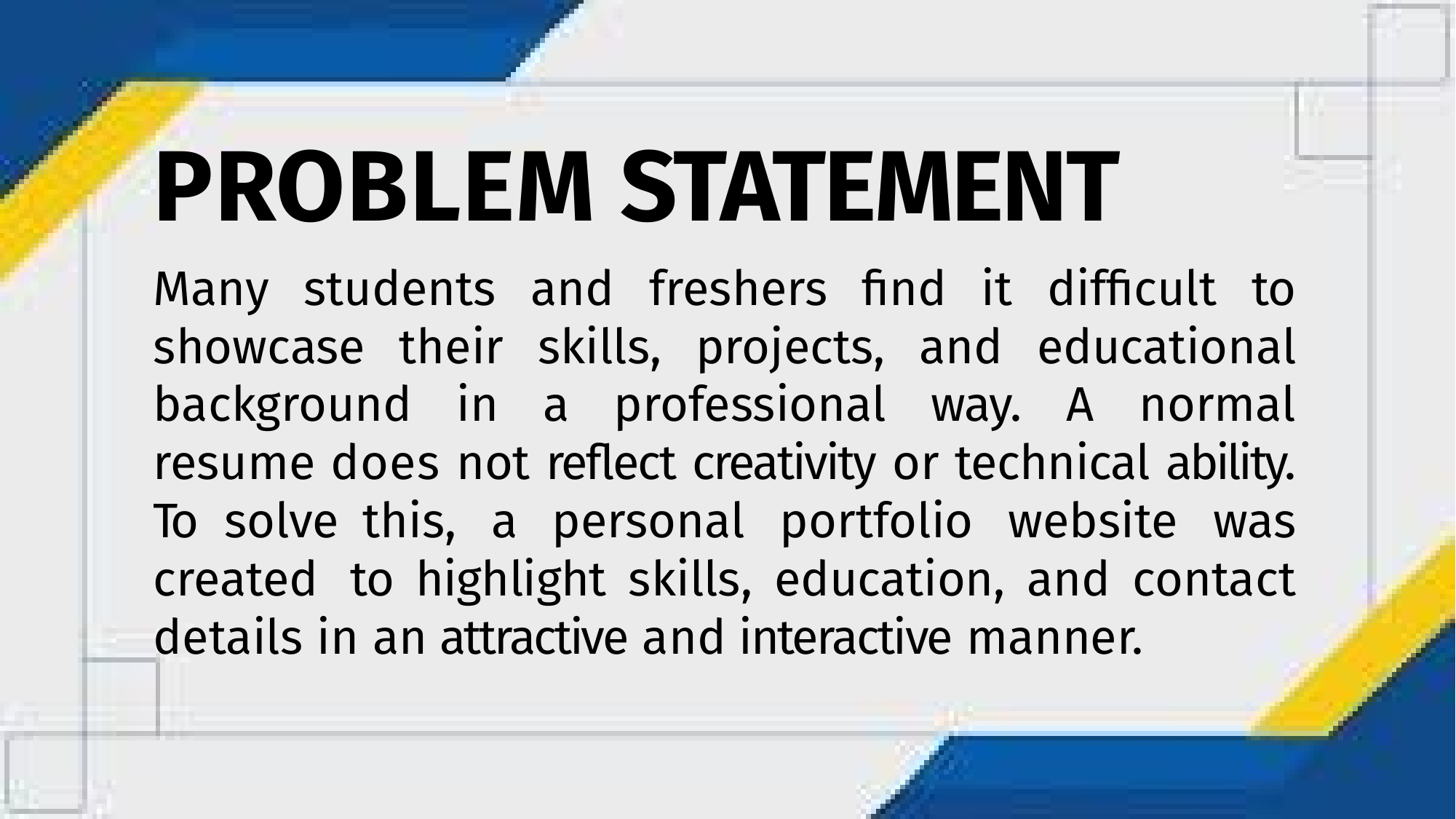

# PROBLEM STATEMENT
Many  students  and  freshers  find  it  difficult  to showcase  their  skills,  projects,  and  educational background in a professional way. A normal resume does not reflect creativity or technical ability. To solve this, a personal portfolio website was created to highlight skills, education, and contact details in an attractive and interactive manner.